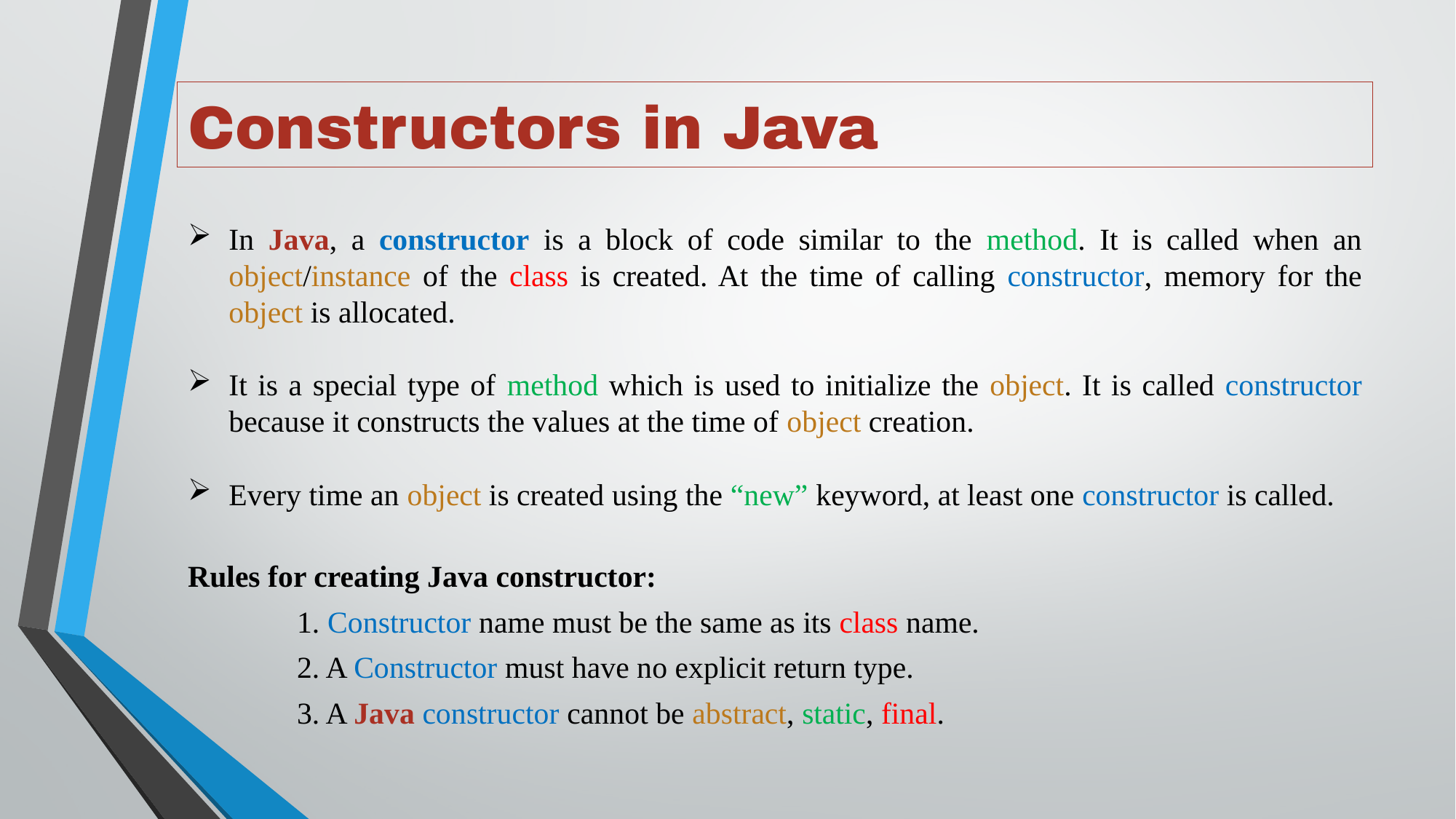

# Constructors in Java
In Java, a constructor is a block of code similar to the method. It is called when an object/instance of the class is created. At the time of calling constructor, memory for the object is allocated.

It is a special type of method which is used to initialize the object. It is called constructor because it constructs the values at the time of object creation.

Every time an object is created using the “new” keyword, at least one constructor is called.
Rules for creating Java constructor:
	1. Constructor name must be the same as its class name.
	2. A Constructor must have no explicit return type.
	3. A Java constructor cannot be abstract, static, final.